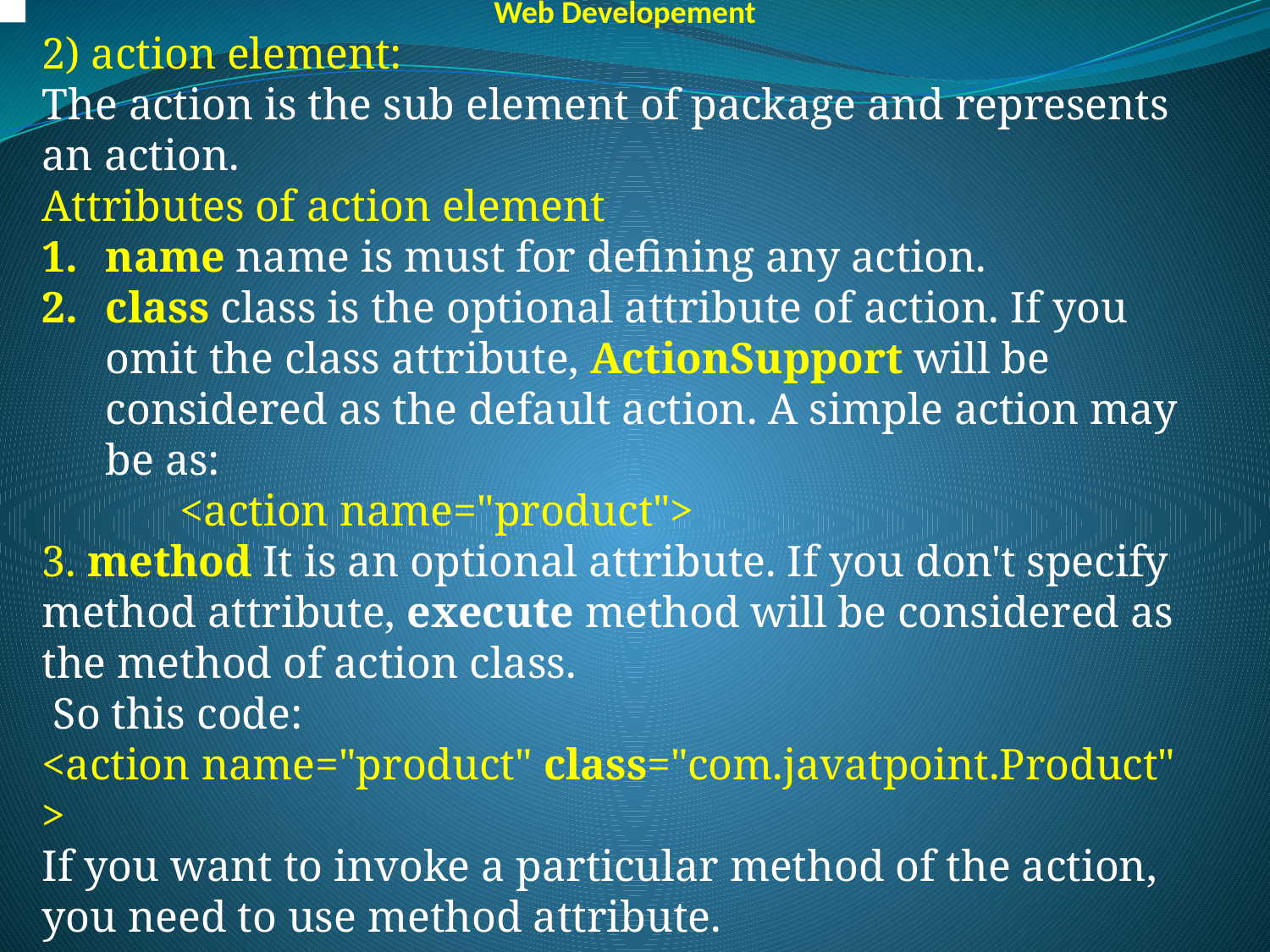

Web Developement

2) action element:
The action is the sub element of package and represents an action.
Attributes of action element
name name is must for defining any action.
class class is the optional attribute of action. If you omit the class attribute, ActionSupport will be considered as the default action. A simple action may be as:
	 <action name="product">
3. method It is an optional attribute. If you don't specify method attribute, execute method will be considered as the method of action class.
 So this code:
<action name="product" class="com.javatpoint.Product">
If you want to invoke a particular method of the action, you need to use method attribute.